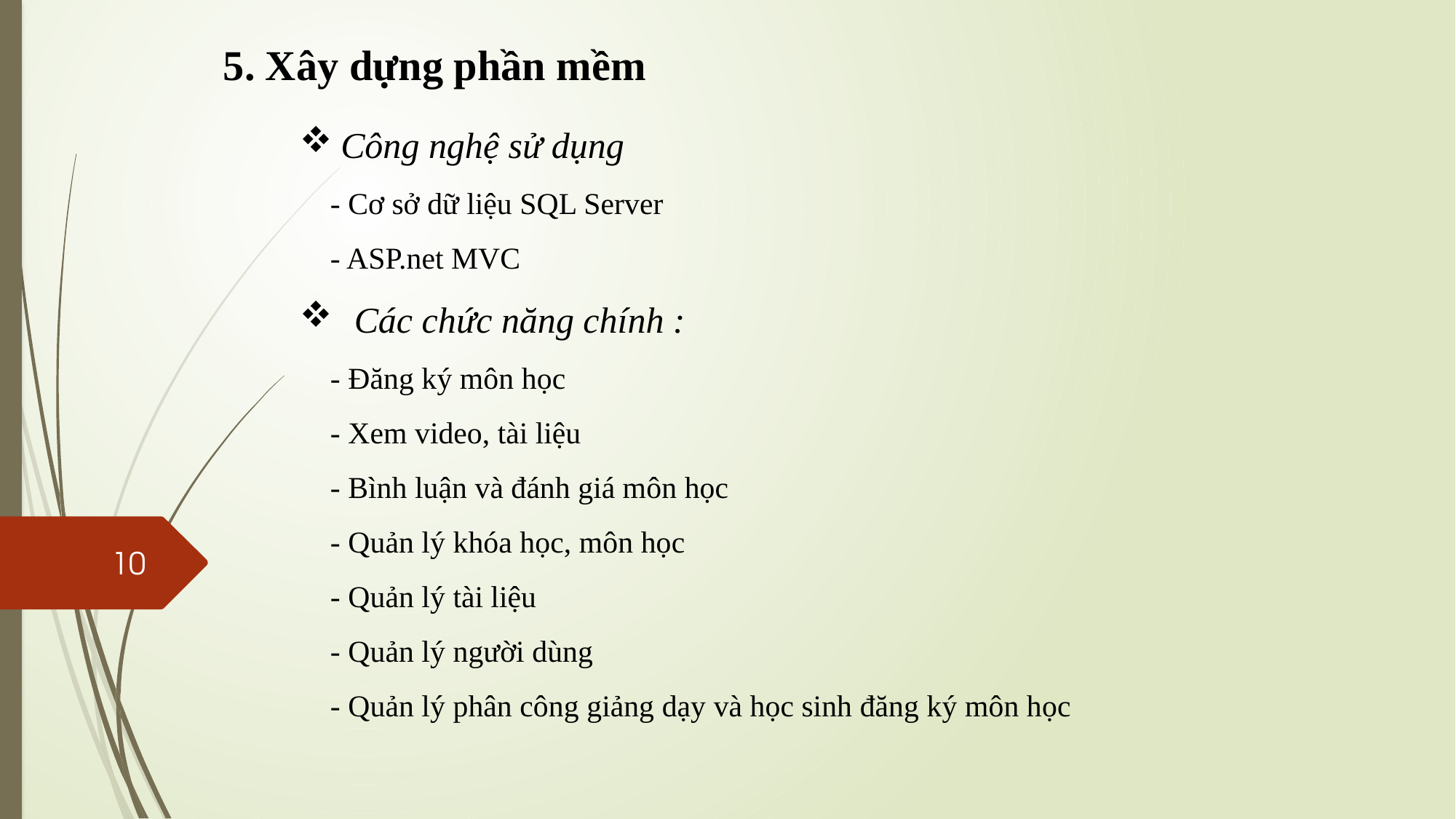

5. Xây dựng phần mềm
Công nghệ sử dụng
    - Cơ sở dữ liệu SQL Server
    - ASP.net MVC
Các chức năng chính :
    - Đăng ký môn học
    - Xem video, tài liệu
    - Bình luận và đánh giá môn học
    - Quản lý khóa học, môn học
    - Quản lý tài liệu
    - Quản lý người dùng
    - Quản lý phân công giảng dạy và học sinh đăng ký môn học
10